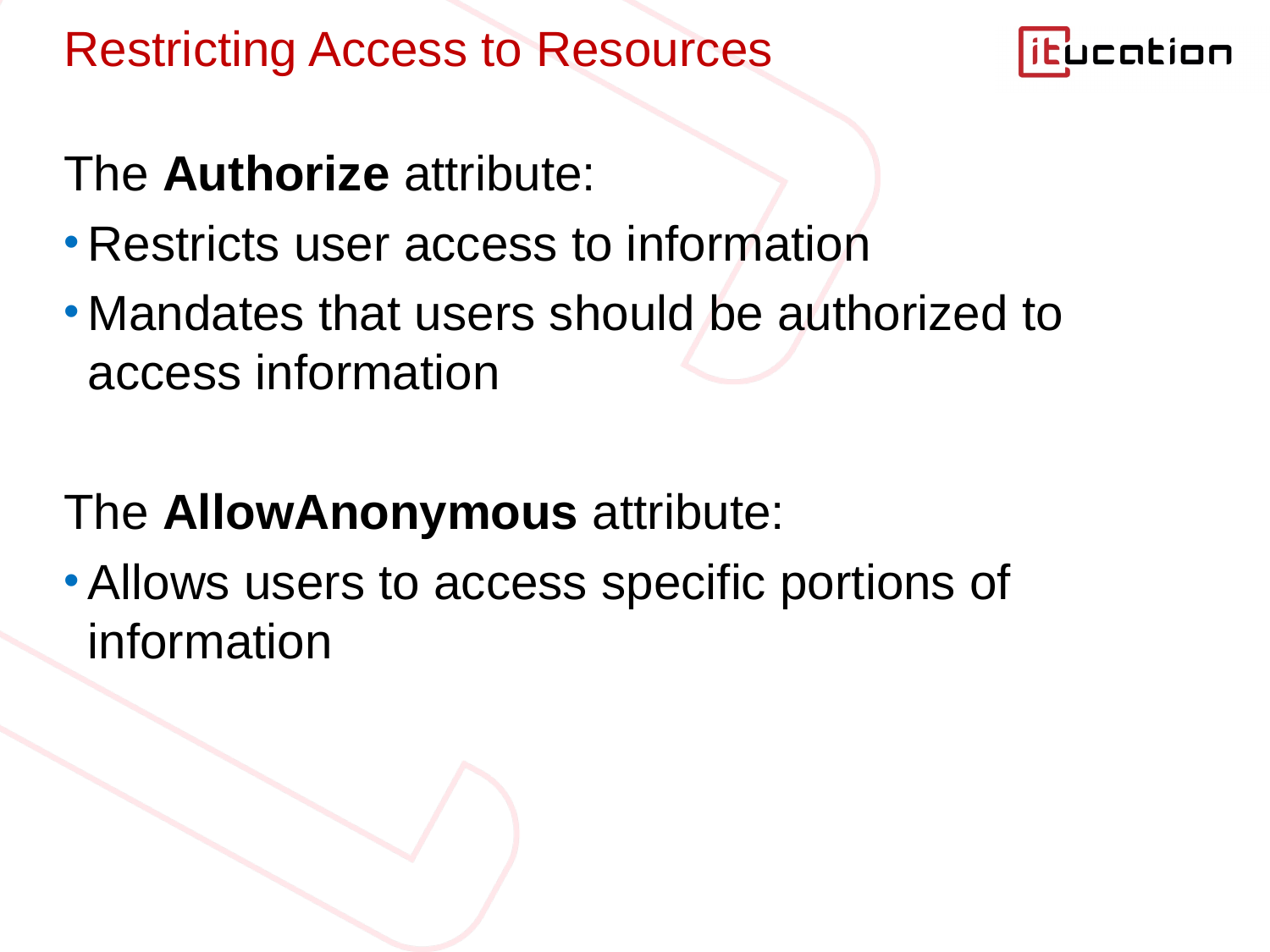

# Restricting Access to Resources
The Authorize attribute:
Restricts user access to information
Mandates that users should be authorized to access information

The AllowAnonymous attribute:
Allows users to access specific portions of information